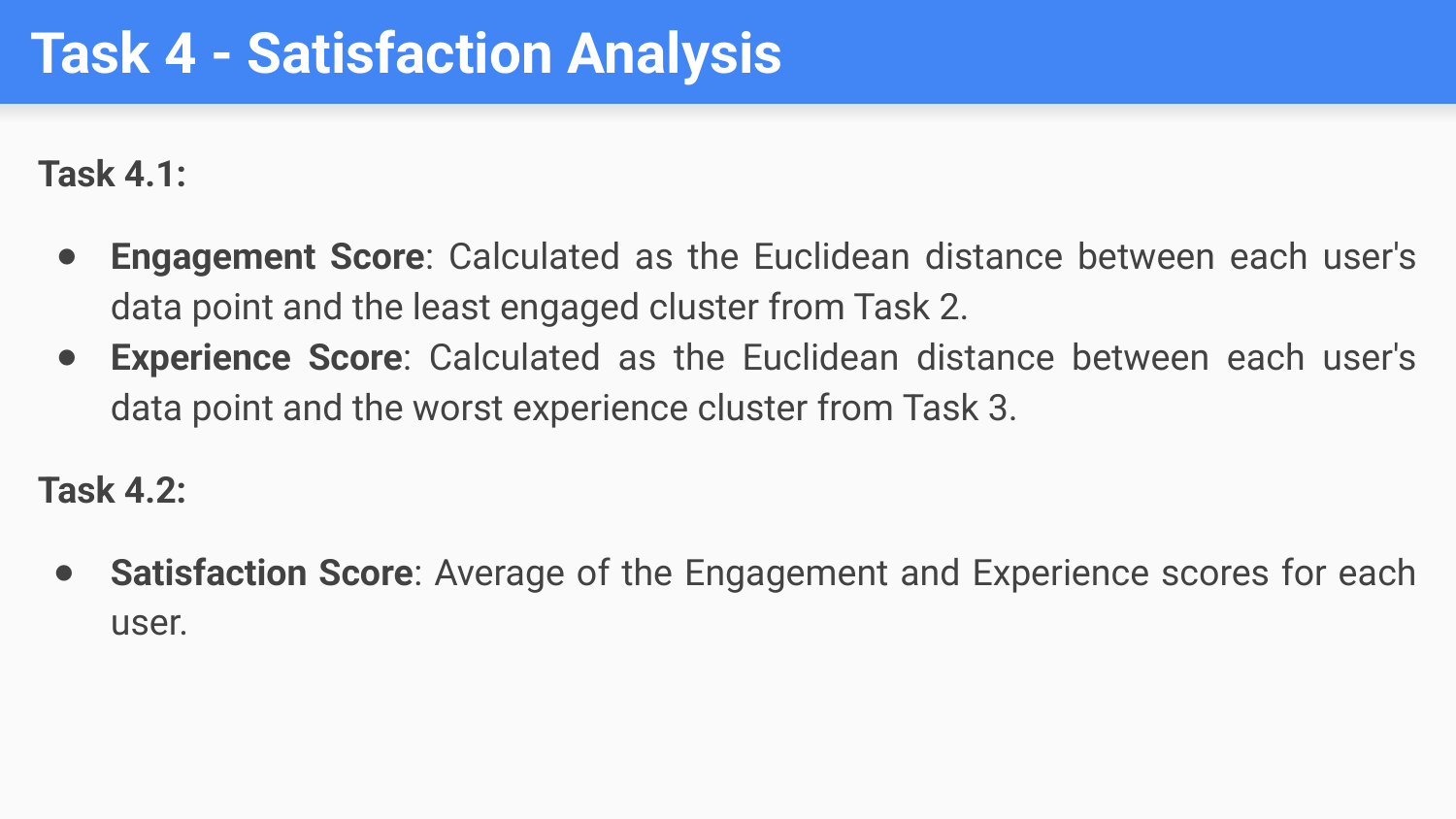

# Task 4 - Satisfaction Analysis
Task 4.1:
Engagement Score: Calculated as the Euclidean distance between each user's data point and the least engaged cluster from Task 2.
Experience Score: Calculated as the Euclidean distance between each user's data point and the worst experience cluster from Task 3.
Task 4.2:
Satisfaction Score: Average of the Engagement and Experience scores for each user.